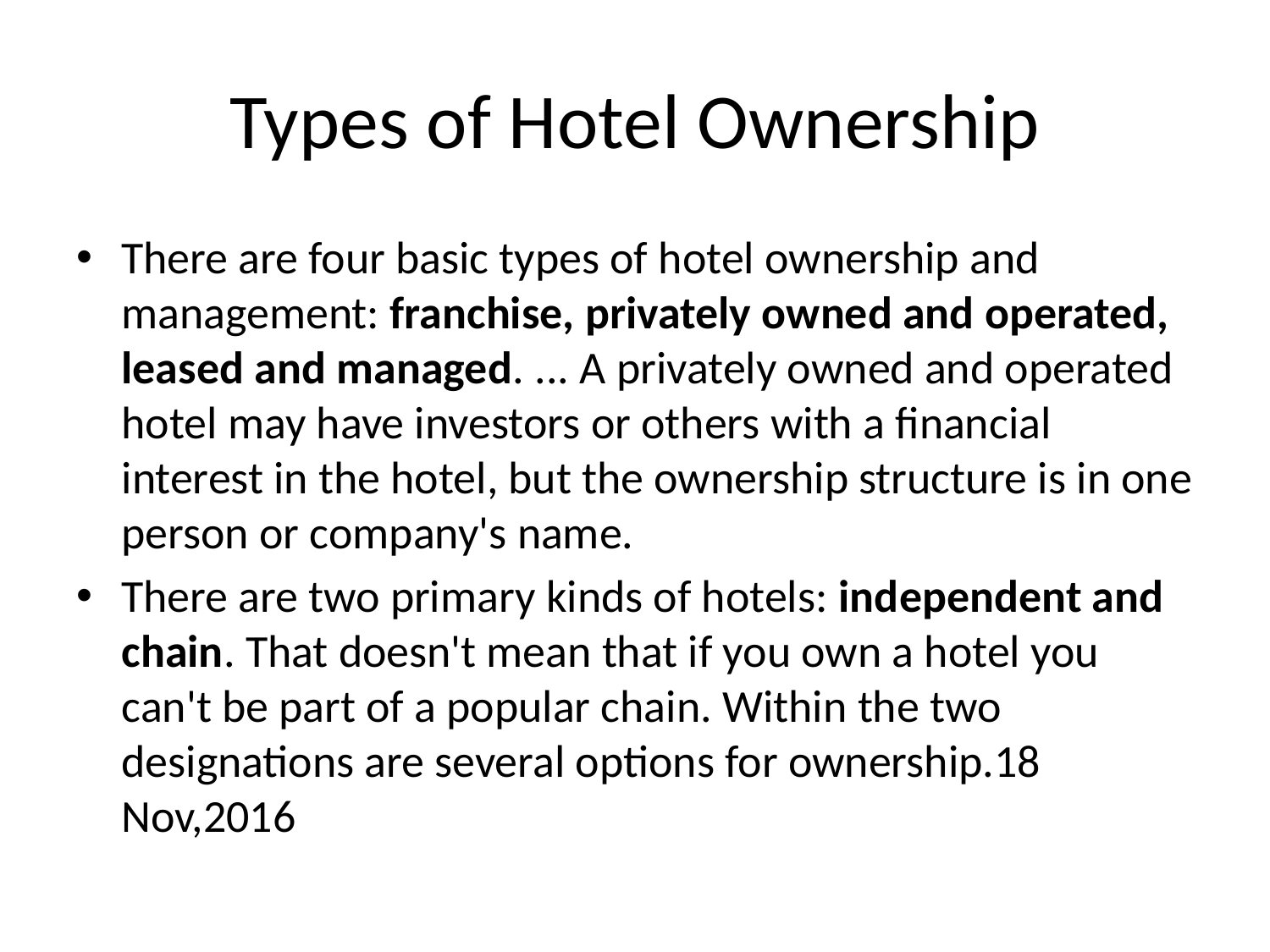

# Types of Hotel Ownership
There are four basic types of hotel ownership and management: franchise, privately owned and operated, leased and managed. ... A privately owned and operated hotel may have investors or others with a financial interest in the hotel, but the ownership structure is in one person or company's name.
There are two primary kinds of hotels: independent and chain. That doesn't mean that if you own a hotel you can't be part of a popular chain. Within the two designations are several options for ownership.18 Nov,2016